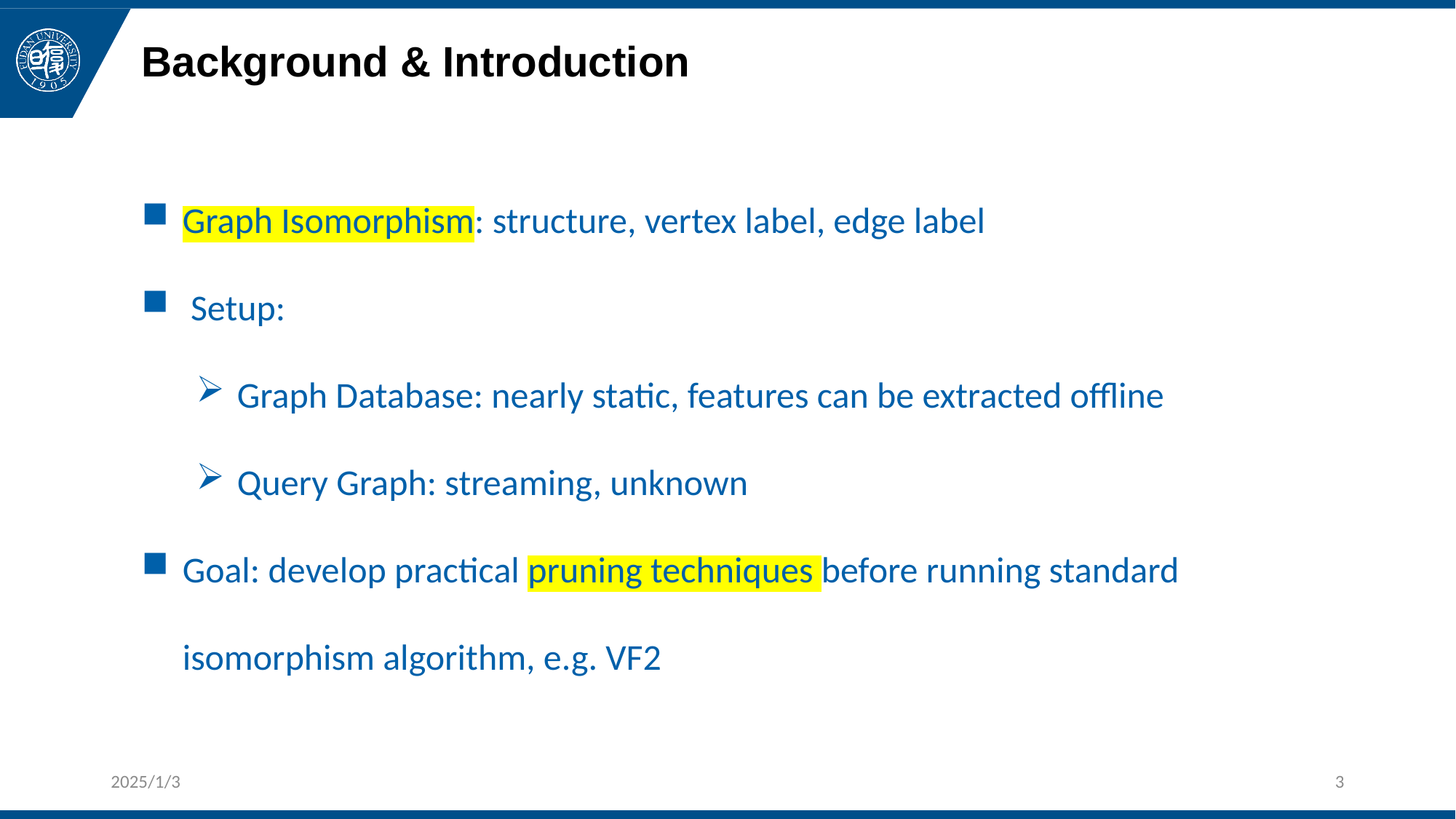

# Background & Introduction
Graph Isomorphism: structure, vertex label, edge label
 Setup:
Graph Database: nearly static, features can be extracted offline
Query Graph: streaming, unknown
Goal: develop practical pruning techniques before running standard isomorphism algorithm, e.g. VF2
2025/1/3
3